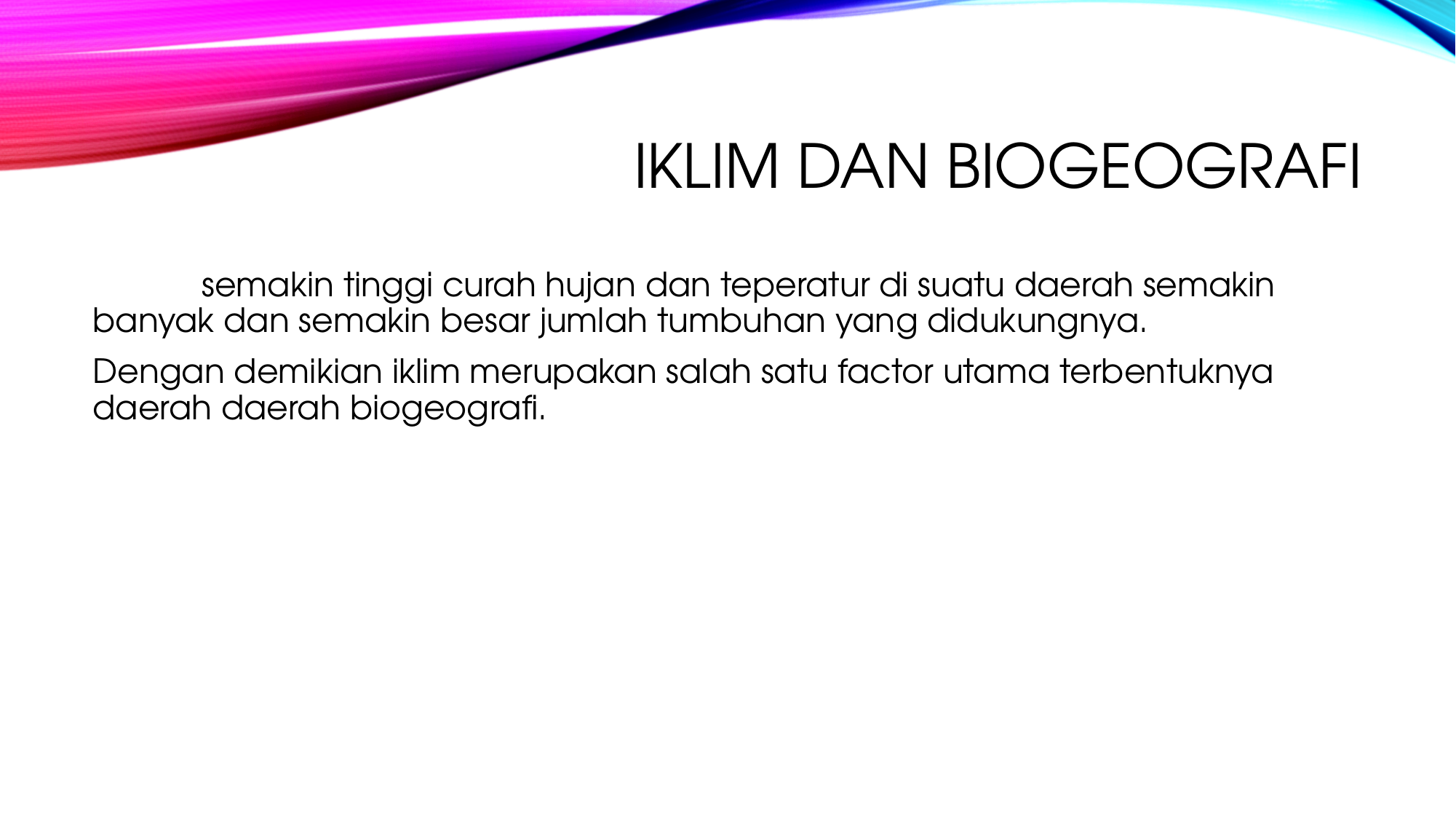

# IKLIM DAN BIOGEOGRAFI
	semakin tinggi curah hujan dan teperatur di suatu daerah semakin banyak dan semakin besar jumlah tumbuhan yang didukungnya.
Dengan demikian iklim merupakan salah satu factor utama terbentuknya daerah daerah biogeografi.